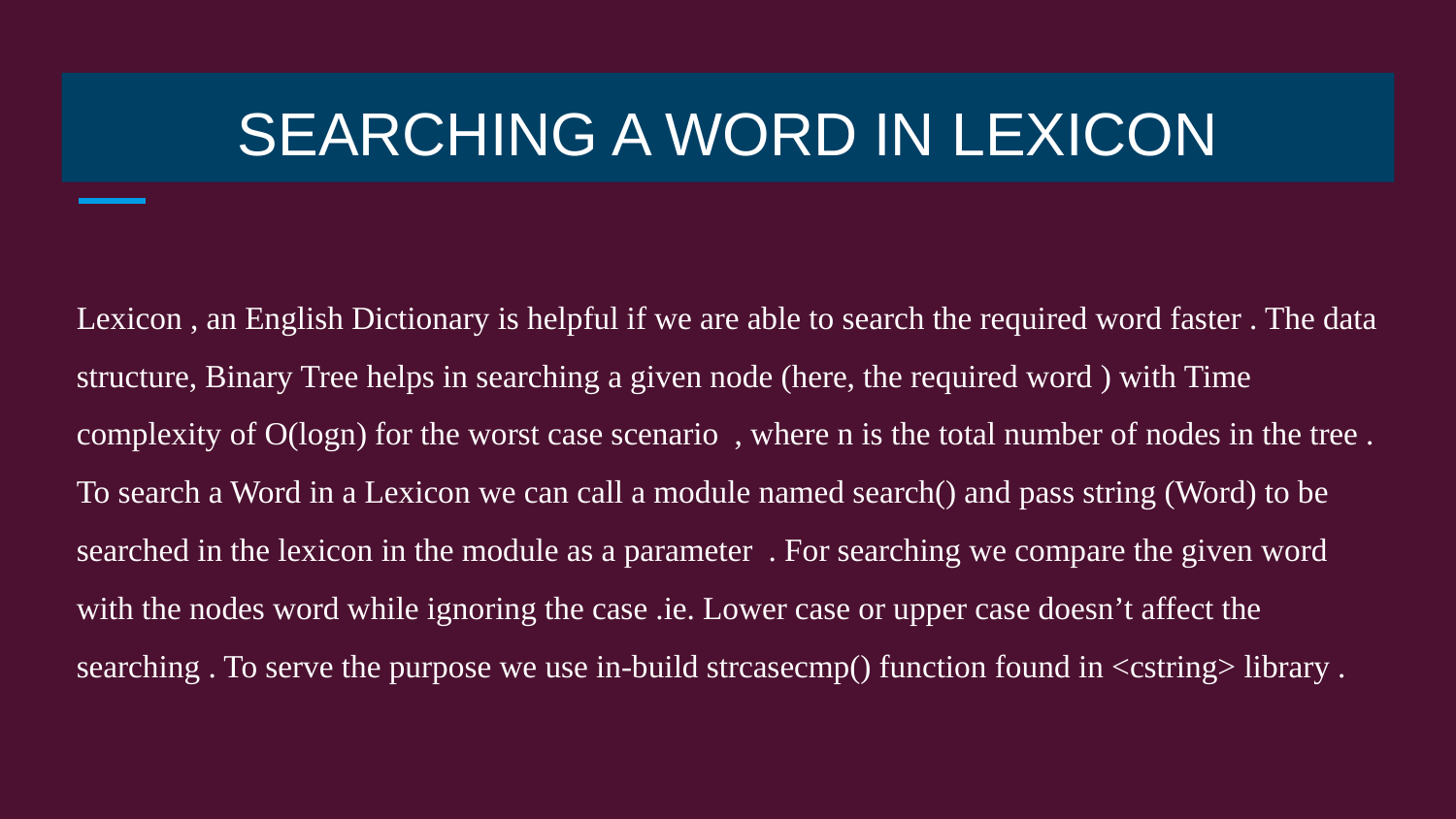

# SEARCHING A WORD IN LEXICON

Lexicon , an English Dictionary is helpful if we are able to search the required word faster . The data structure, Binary Tree helps in searching a given node (here, the required word ) with Time complexity of O(logn) for the worst case scenario  , where n is the total number of nodes in the tree . To search a Word in a Lexicon we can call a module named search() and pass string (Word) to be searched in the lexicon in the module as a parameter  . For searching we compare the given word with the nodes word while ignoring the case .ie. Lower case or upper case doesn’t affect the searching . To serve the purpose we use in-build strcasecmp() function found in <cstring> library .